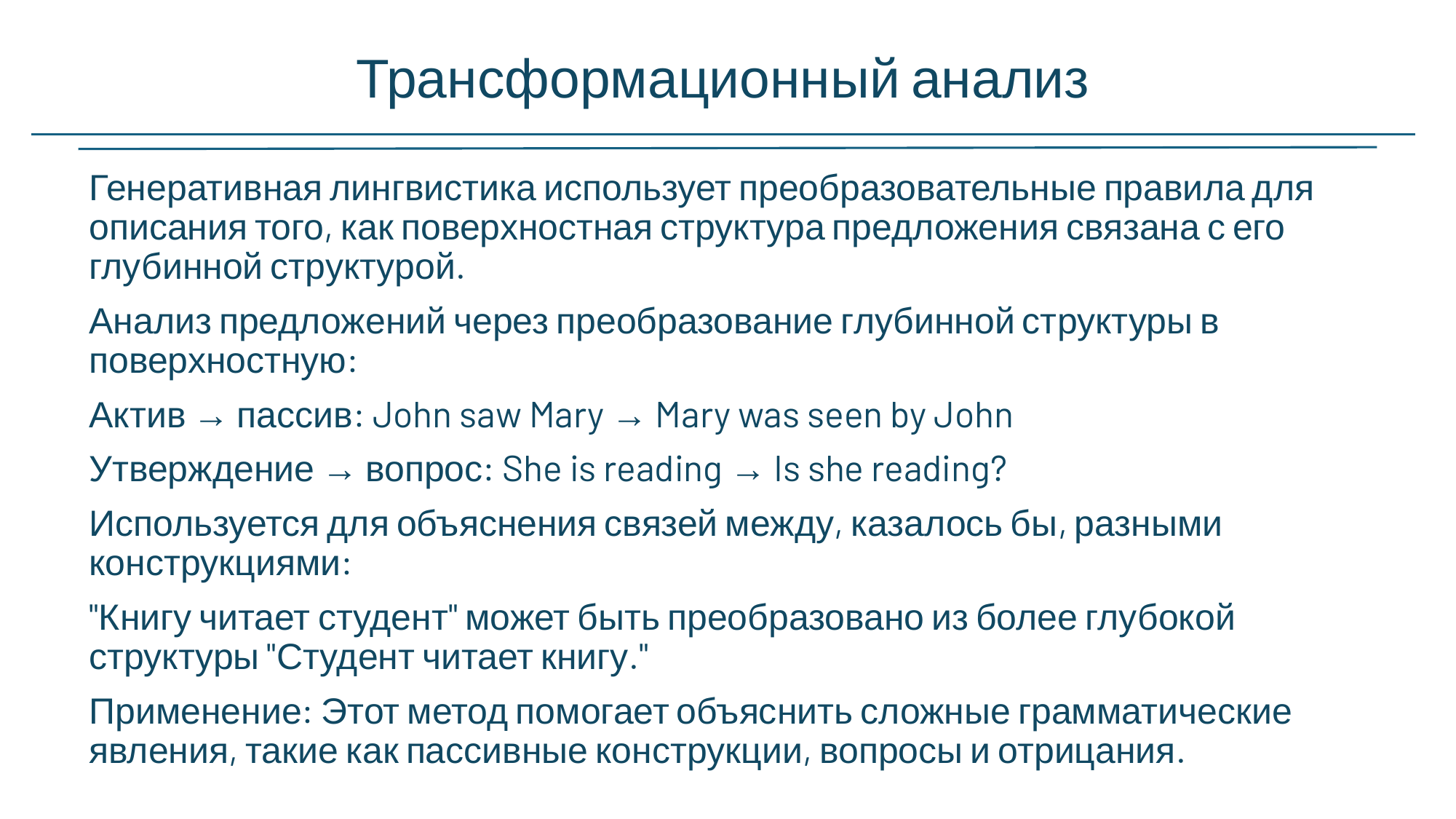

# Трансформационный анализ
Генеративная лингвистика использует преобразовательные правила для описания того, как поверхностная структура предложения связана с его глубинной структурой.
Анализ предложений через преобразование глубинной структуры в поверхностную:
Актив → пассив: John saw Mary → Mary was seen by John
Утверждение → вопрос: She is reading → Is she reading?
Используется для объяснения связей между, казалось бы, разными конструкциями:
"Книгу читает студент" может быть преобразовано из более глубокой структуры "Студент читает книгу."
Применение: Этот метод помогает объяснить сложные грамматические явления, такие как пассивные конструкции, вопросы и отрицания.